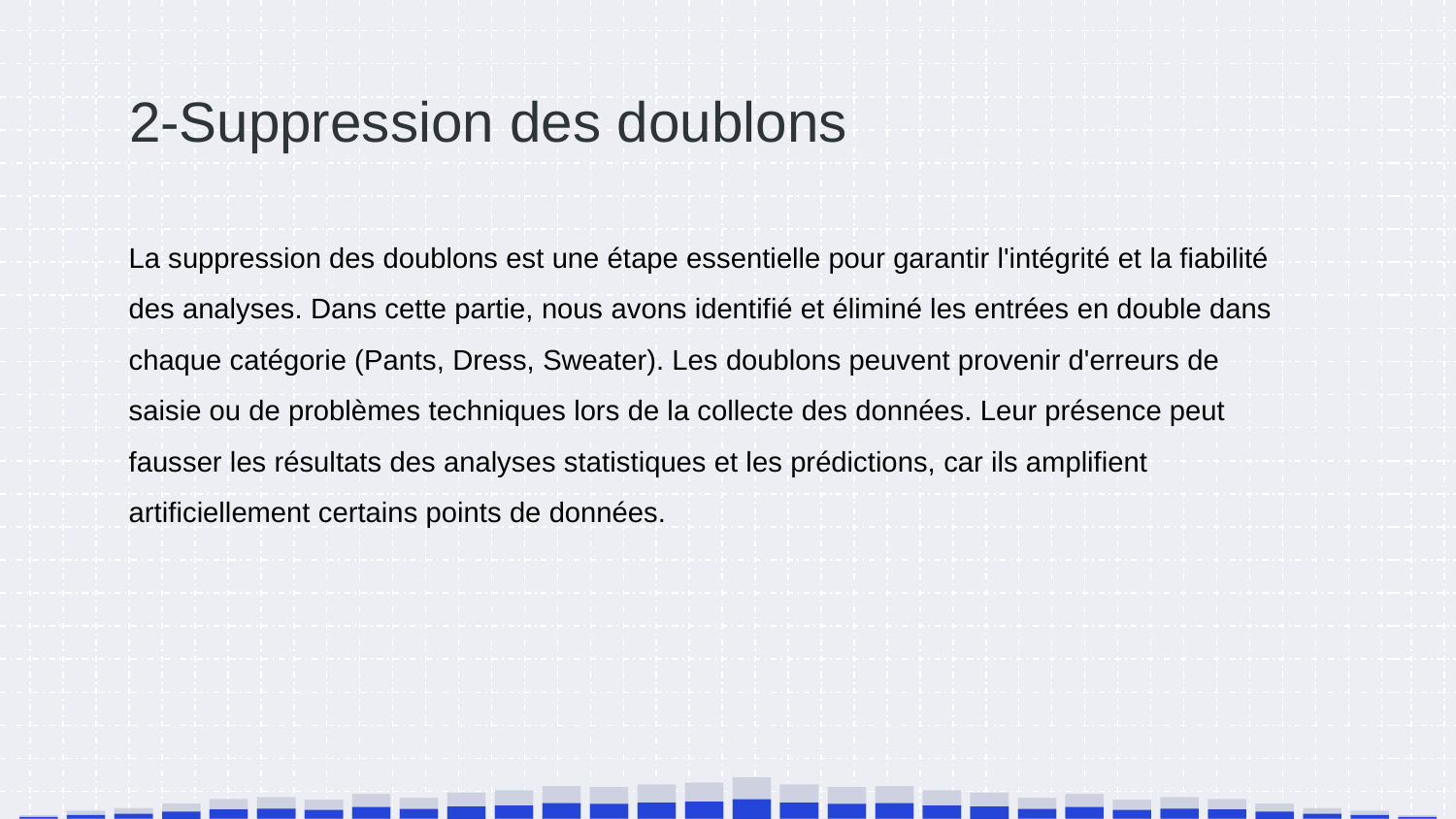

# 2-Suppression des doublons
La suppression des doublons est une étape essentielle pour garantir l'intégrité et la fiabilité des analyses. Dans cette partie, nous avons identifié et éliminé les entrées en double dans chaque catégorie (Pants, Dress, Sweater). Les doublons peuvent provenir d'erreurs de saisie ou de problèmes techniques lors de la collecte des données. Leur présence peut fausser les résultats des analyses statistiques et les prédictions, car ils amplifient artificiellement certains points de données.